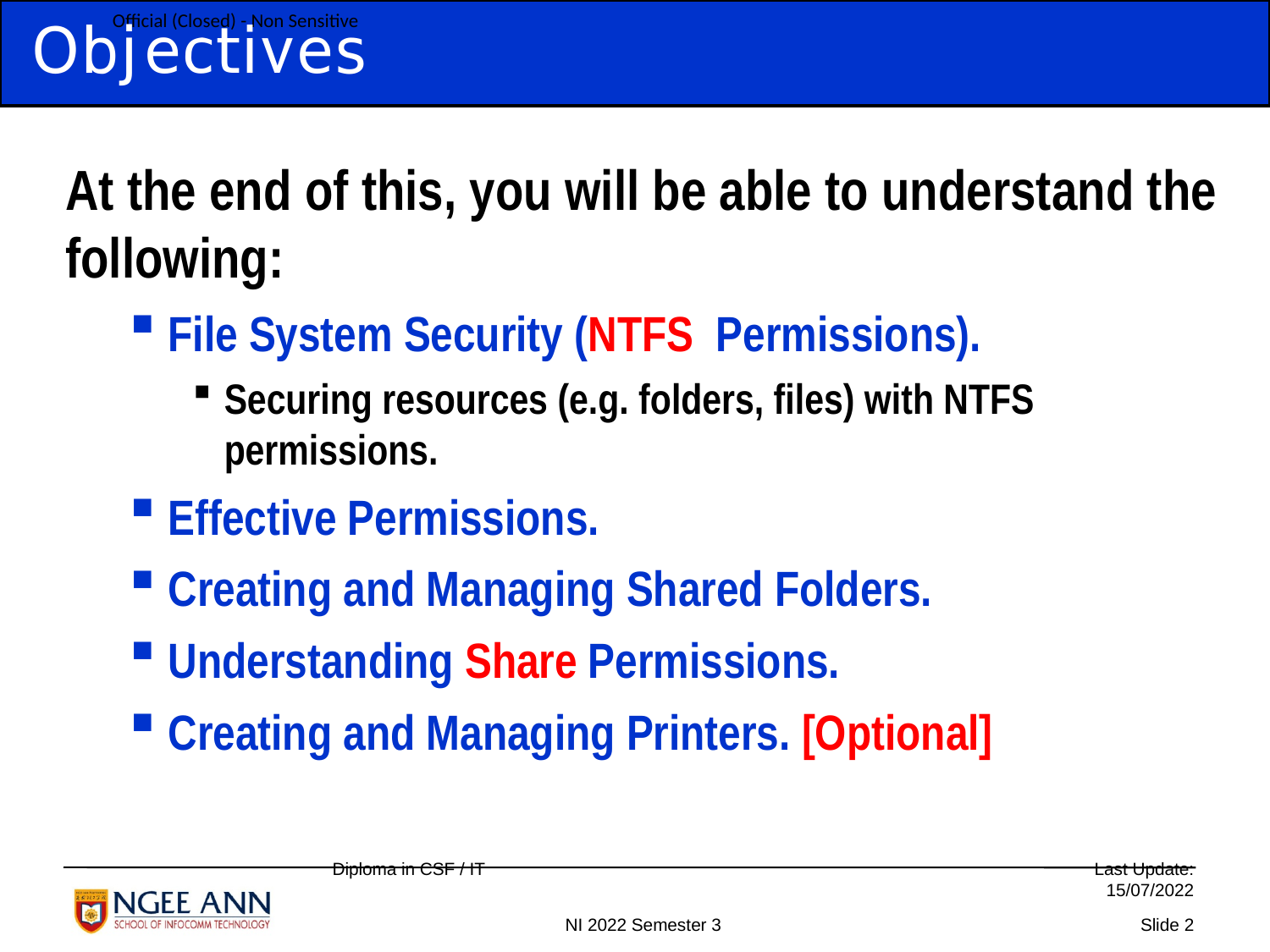

Objectives
At the end of this, you will be able to understand the following:
File System Security (NTFS  Permissions).
Securing resources (e.g. folders, files) with NTFS permissions.
Effective Permissions.
Creating and Managing Shared Folders.
Understanding Share Permissions.
Creating and Managing Printers. [Optional]